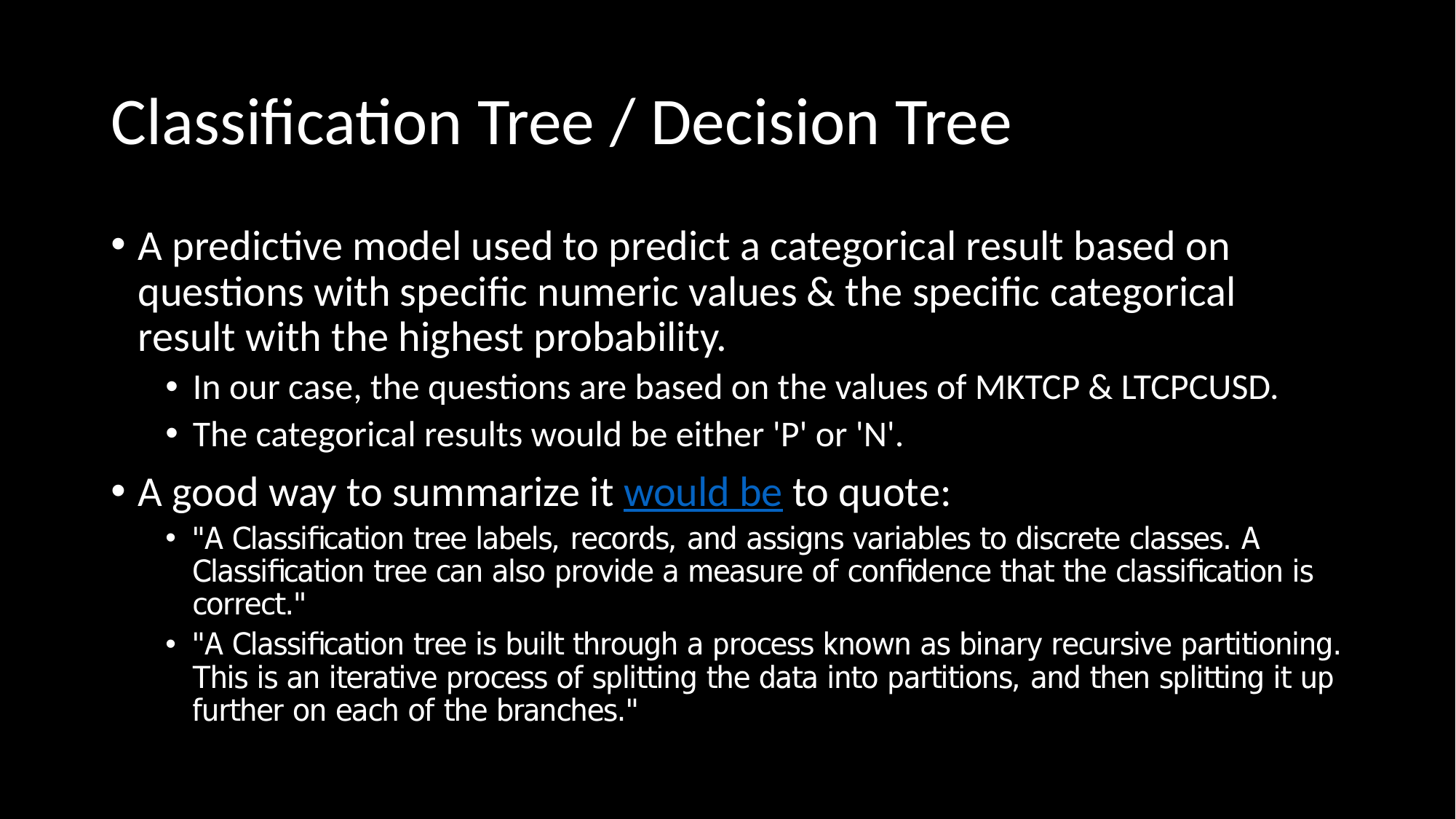

# Classification Tree / Decision Tree
A predictive model used to predict a categorical result based on questions with specific numeric values & the specific categorical result with the highest probability.
In our case, the questions are based on the values of MKTCP & LTCPCUSD.
The categorical results would be either 'P' or 'N'.
A good way to summarize it would be to quote:
"A Classification tree labels, records, and assigns variables to discrete classes. A Classification tree can also provide a measure of confidence that the classification is correct."
"A Classification tree is built through a process known as binary recursive partitioning. This is an iterative process of splitting the data into partitions, and then splitting it up further on each of the branches."